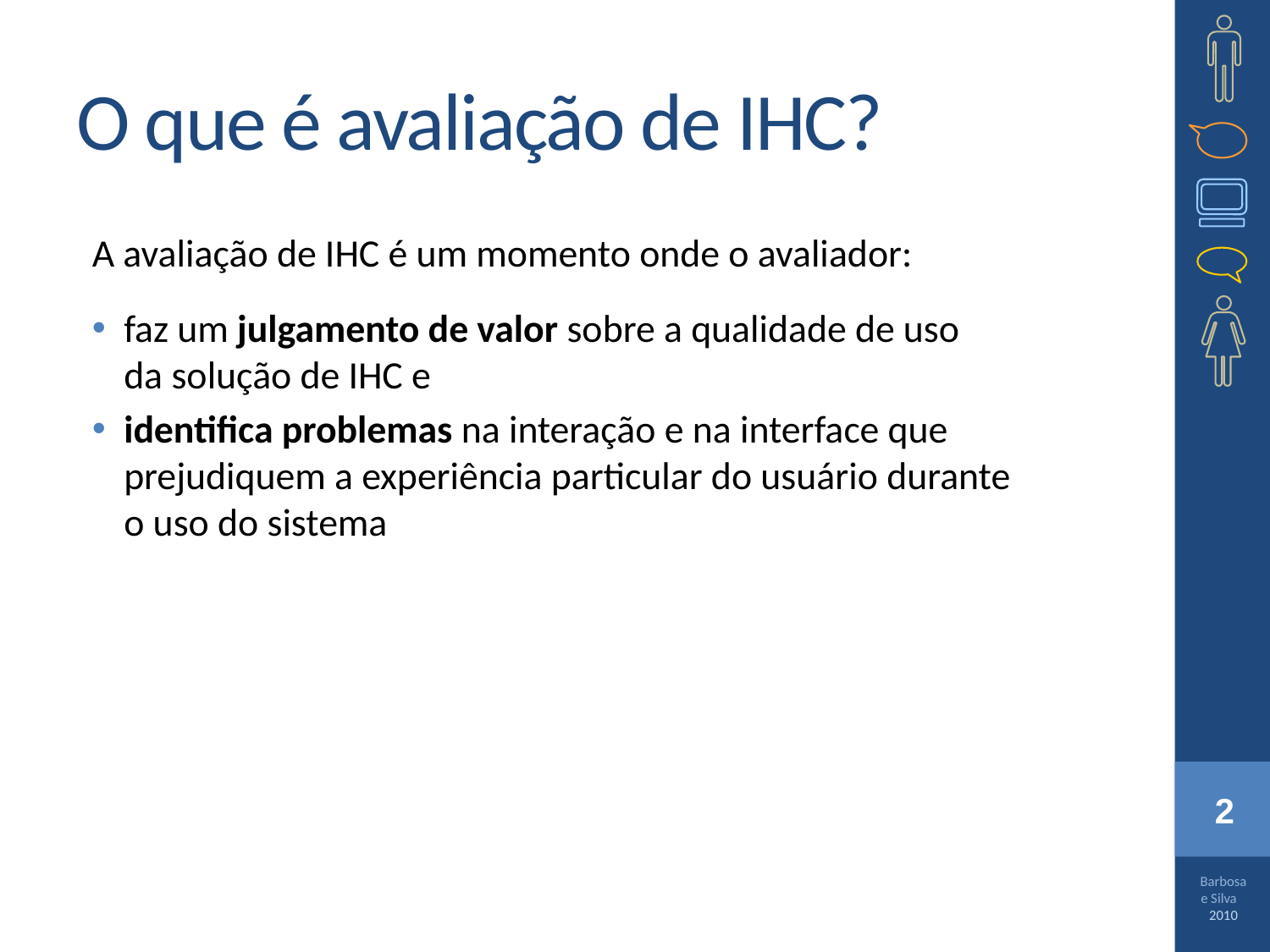

# O que é avaliação de IHC?
A avaliação de IHC é um momento onde o avaliador:
faz um julgamento de valor sobre a qualidade de uso
da solução de IHC e
identifica problemas na interação e na interface que prejudiquem a experiência particular do usuário durante
o uso do sistema